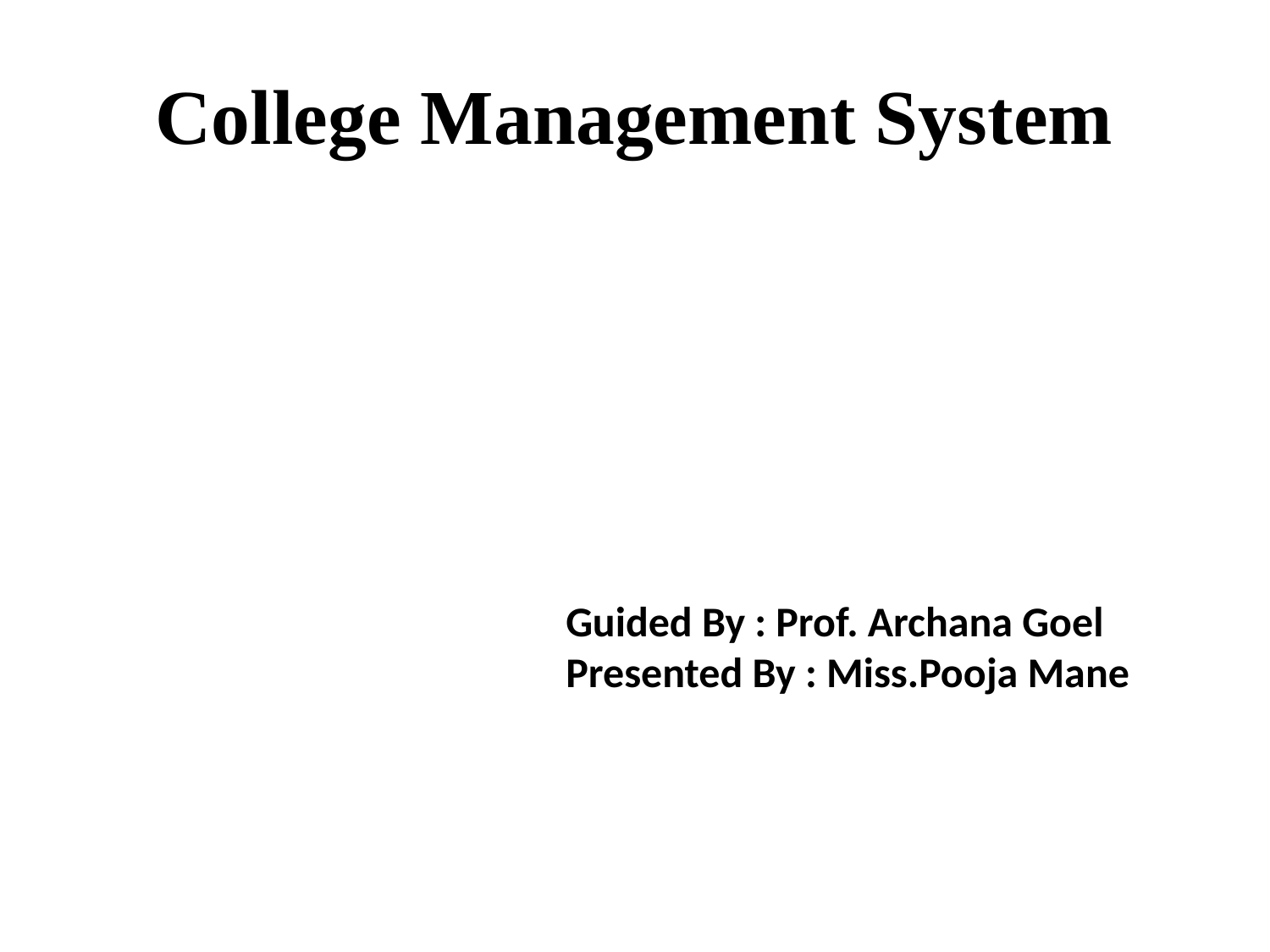

# College Management System

Guided By : Prof. Archana Goel
Presented By : Miss.Pooja Mane